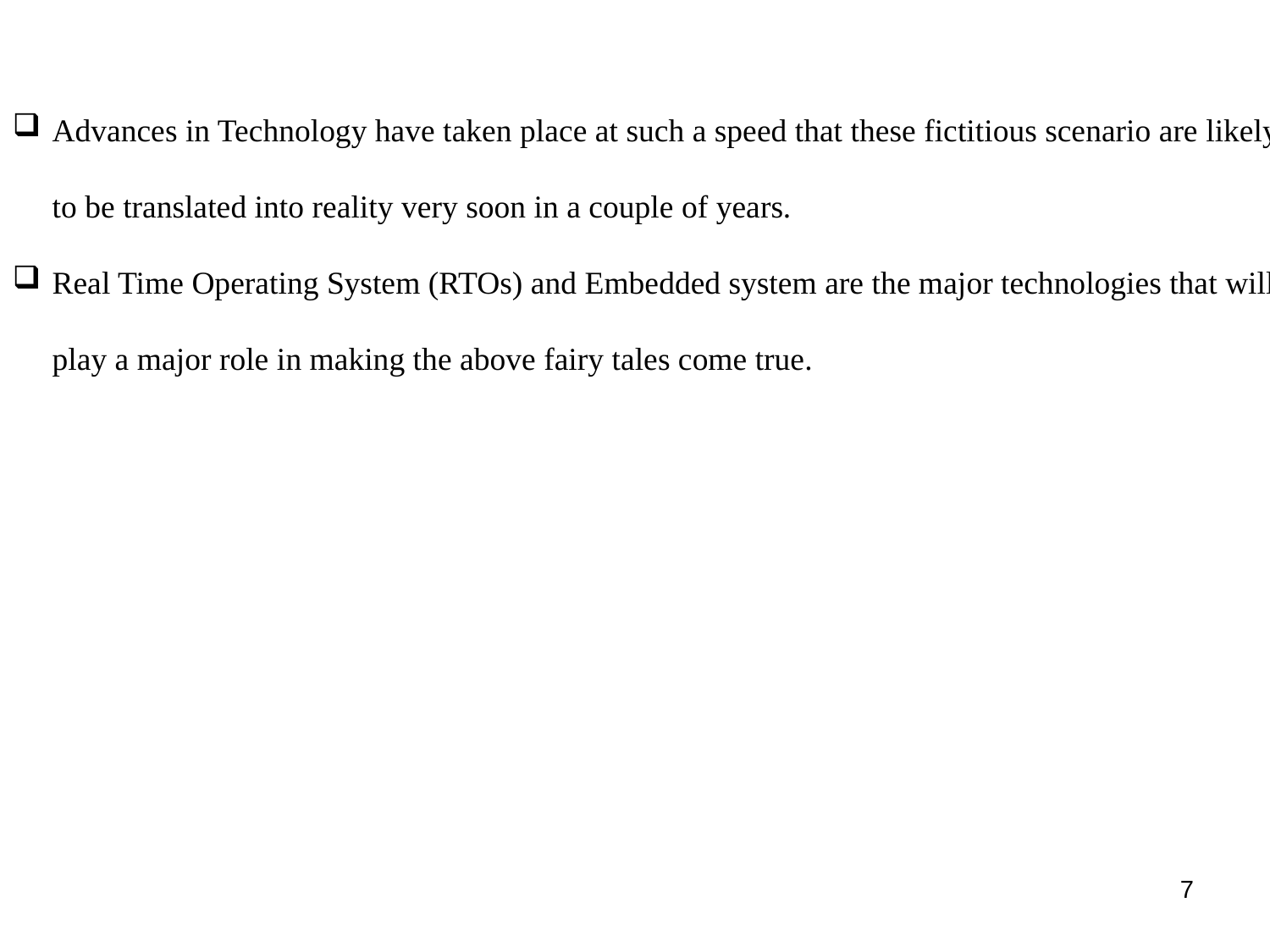

Advances in Technology have taken place at such a speed that these fictitious scenario are likely to be translated into reality very soon in a couple of years.
Real Time Operating System (RTOs) and Embedded system are the major technologies that will play a major role in making the above fairy tales come true.

7